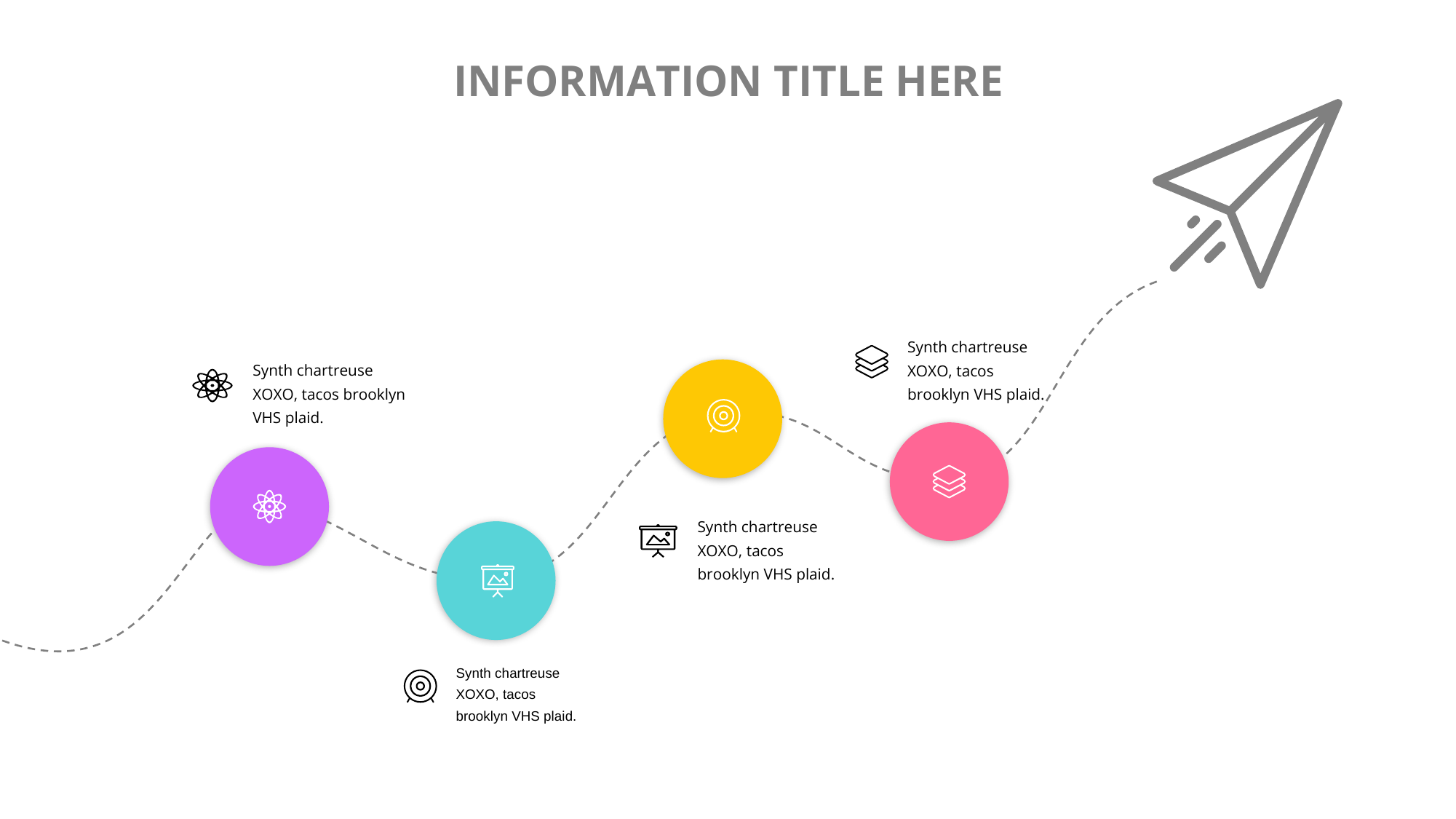

INFORMATION TITLE HERE

Synth chartreuse XOXO, tacos brooklyn VHS plaid.

Synth chartreuse XOXO, tacos brooklyn VHS plaid.

Synth chartreuse XOXO, tacos brooklyn VHS plaid.

Synth chartreuse XOXO, tacos brooklyn VHS plaid.